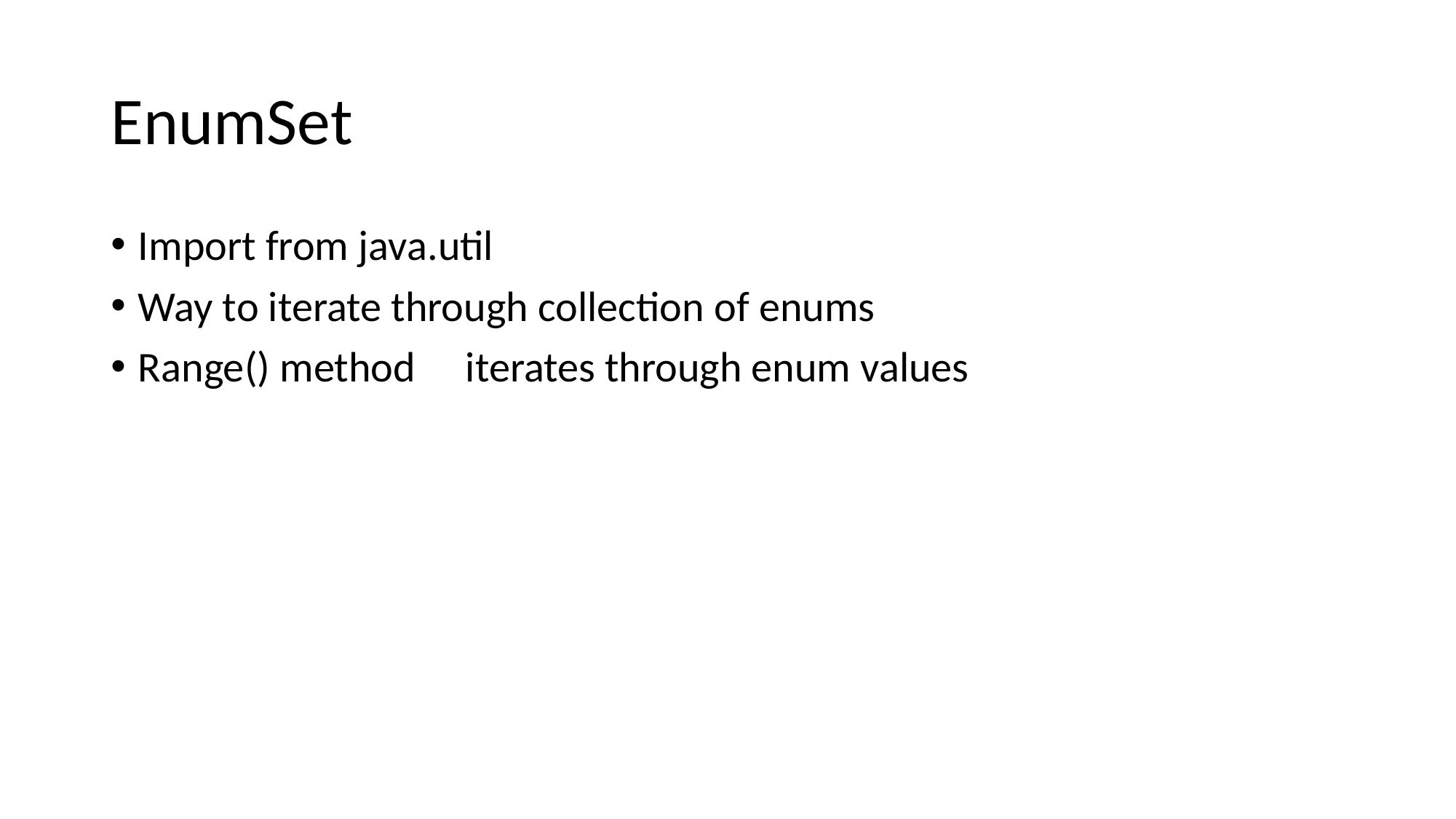

# EnumSet
Import from java.util
Way to iterate through collection of enums
Range() method 	iterates through enum values